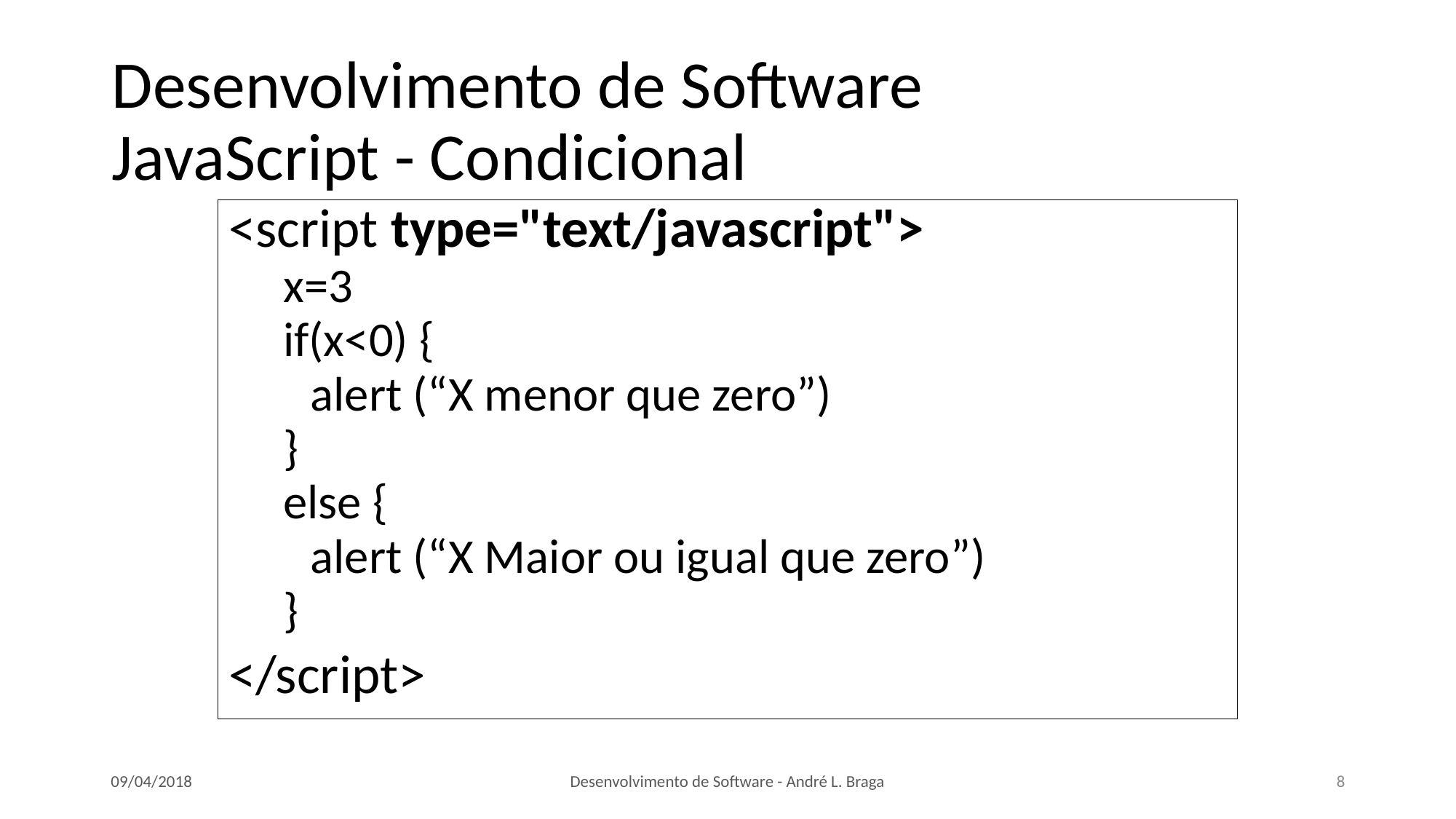

# Desenvolvimento de Software JavaScript - Condicional
<script type="text/javascript">
x=3
if(x<0) {
	alert (“X menor que zero”)
}
else {
	alert (“X Maior ou igual que zero”)
}
</script>
09/04/2018
Desenvolvimento de Software - André L. Braga
8